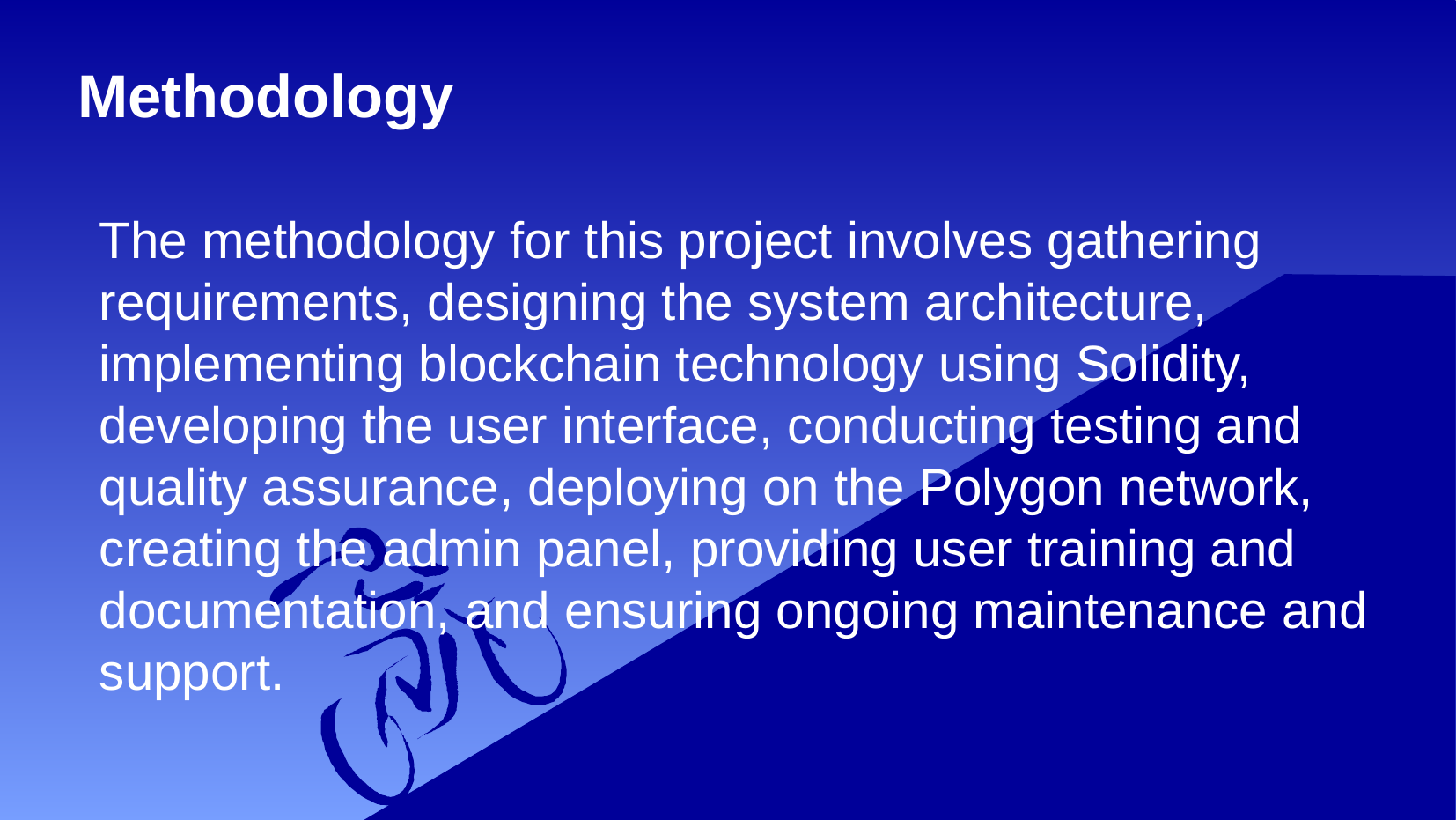

# Methodology
The methodology for this project involves gathering requirements, designing the system architecture, implementing blockchain technology using Solidity, developing the user interface, conducting testing and quality assurance, deploying on the Polygon network, creating the admin panel, providing user training and documentation, and ensuring ongoing maintenance and support.